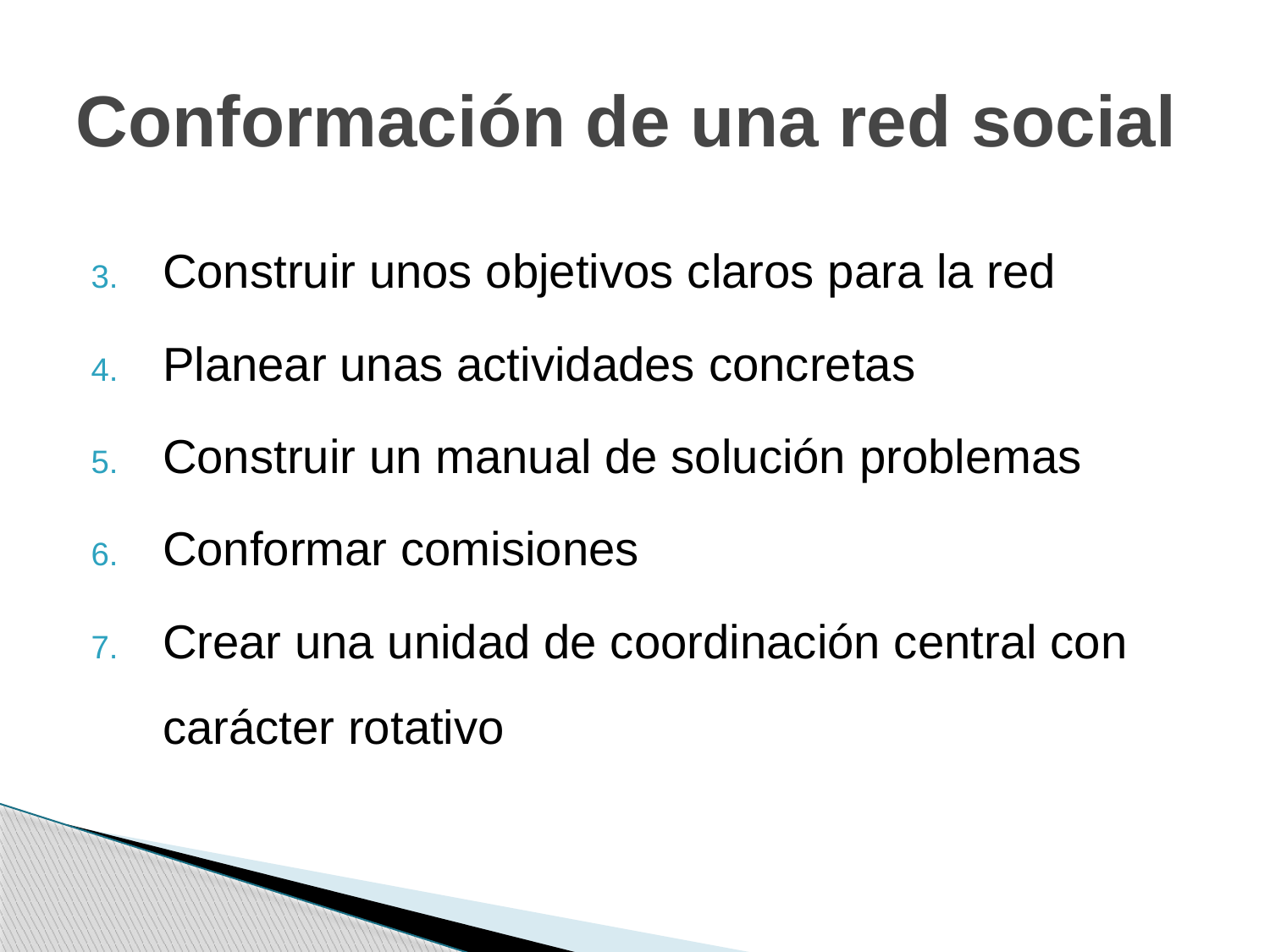

# Conformación de una red social
Construir unos objetivos claros para la red
Planear unas actividades concretas
Construir un manual de solución problemas
Conformar comisiones
Crear una unidad de coordinación central con carácter rotativo